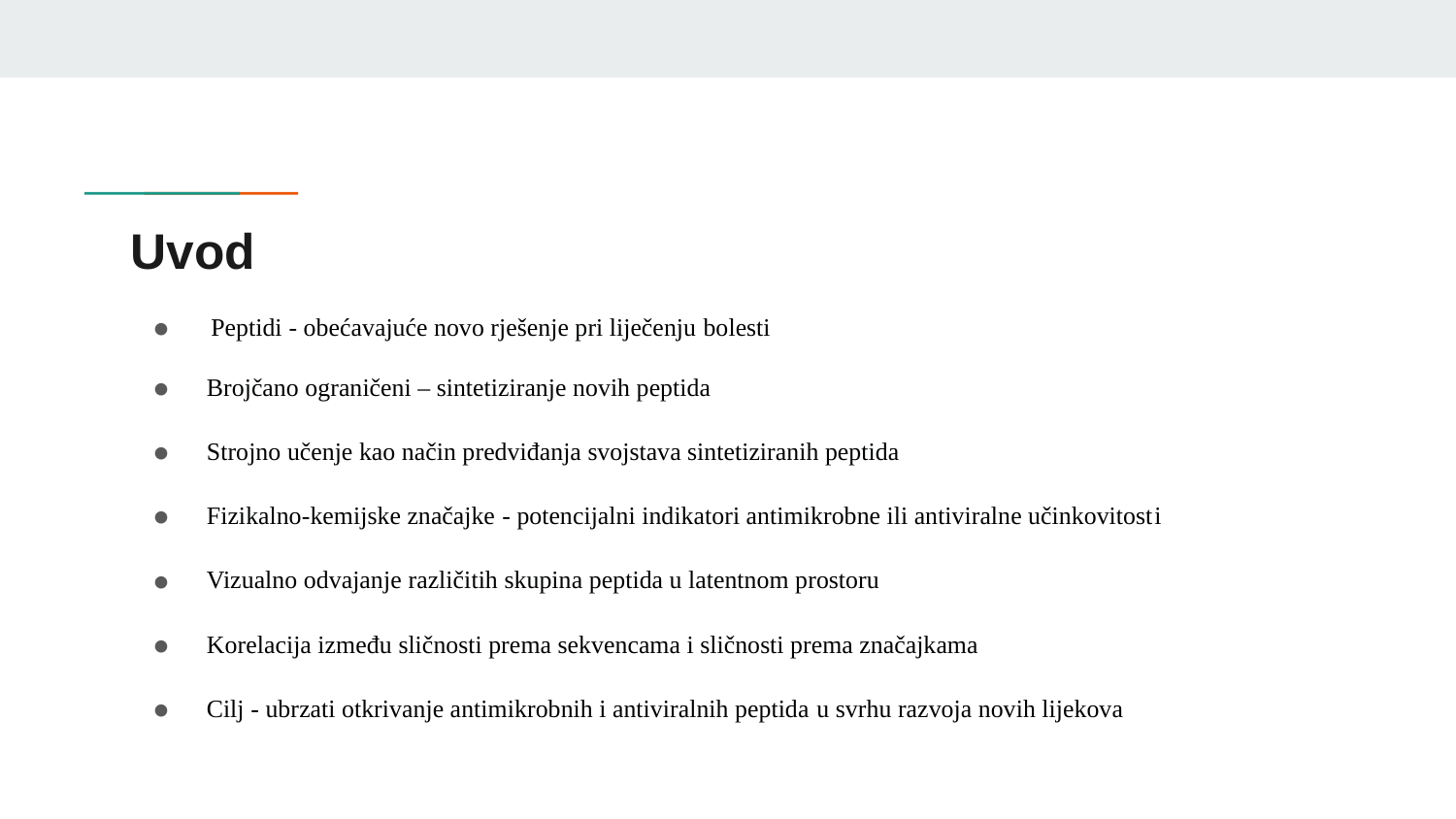

# Uvod
Peptidi - obećavajuće novo rješenje pri liječenju bolesti
Brojčano ograničeni – sintetiziranje novih peptida
Strojno učenje kao način predviđanja svojstava sintetiziranih peptida

Fizikalno-kemijske značajke - potencijalni indikatori antimikrobne ili antiviralne učinkovitosti

Vizualno odvajanje različitih skupina peptida u latentnom prostoru
Korelacija između sličnosti prema sekvencama i sličnosti prema značajkama

Cilj - ubrzati otkrivanje antimikrobnih i antiviralnih peptida u svrhu razvoja novih lijekova